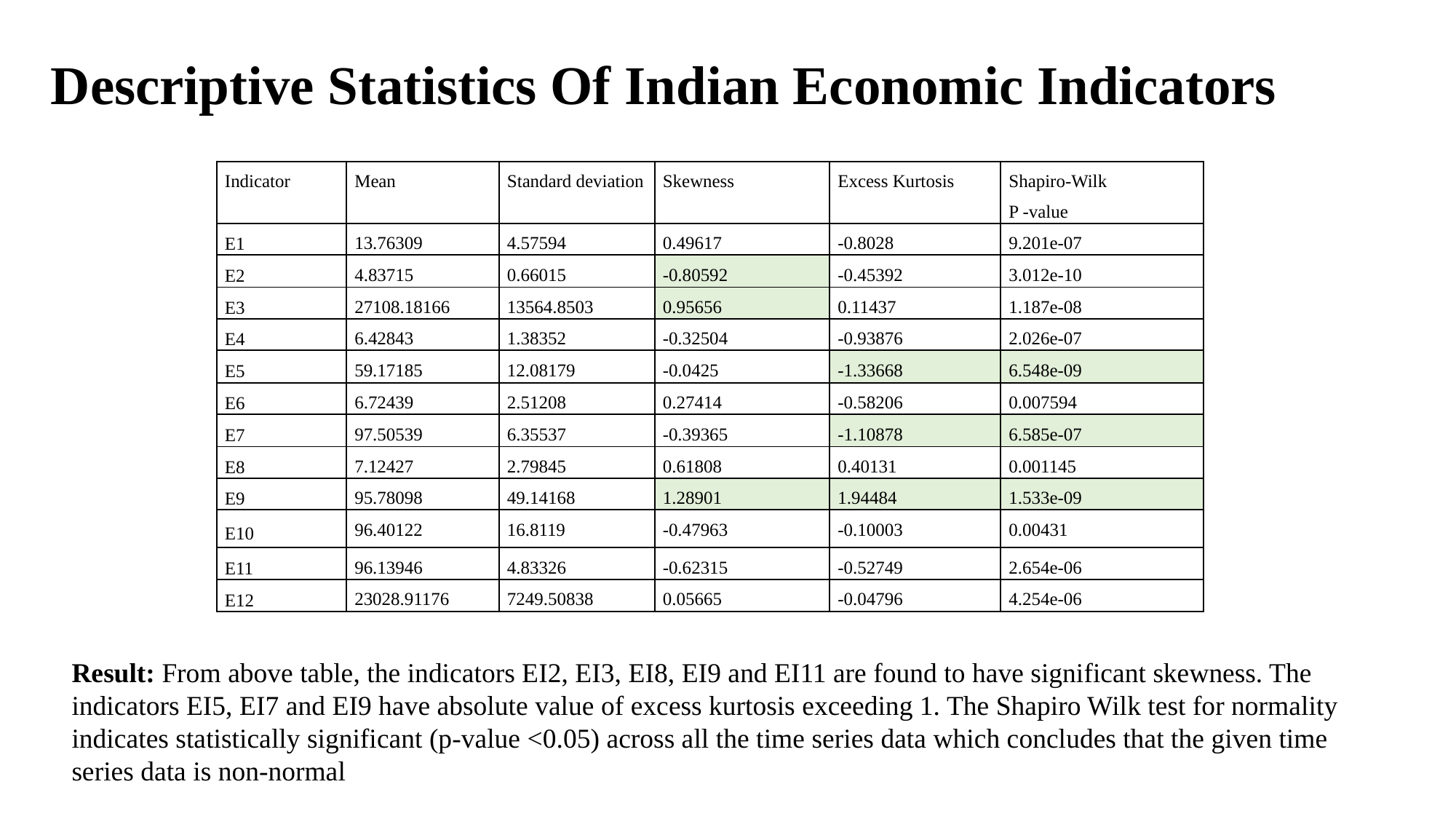

# Descriptive Statistics Of Indian Economic Indicators
| Indicator | Mean | Standard deviation | Skewness | Excess Kurtosis | Shapiro-Wilk P -value |
| --- | --- | --- | --- | --- | --- |
| E1 | 13.76309 | 4.57594 | 0.49617 | -0.8028 | 9.201e-07 |
| E2 | 4.83715 | 0.66015 | -0.80592 | -0.45392 | 3.012e-10 |
| E3 | 27108.18166 | 13564.8503 | 0.95656 | 0.11437 | 1.187e-08 |
| E4 | 6.42843 | 1.38352 | -0.32504 | -0.93876 | 2.026e-07 |
| E5 | 59.17185 | 12.08179 | -0.0425 | -1.33668 | 6.548e-09 |
| E6 | 6.72439 | 2.51208 | 0.27414 | -0.58206 | 0.007594 |
| E7 | 97.50539 | 6.35537 | -0.39365 | -1.10878 | 6.585e-07 |
| E8 | 7.12427 | 2.79845 | 0.61808 | 0.40131 | 0.001145 |
| E9 | 95.78098 | 49.14168 | 1.28901 | 1.94484 | 1.533e-09 |
| E10 | 96.40122 | 16.8119 | -0.47963 | -0.10003 | 0.00431 |
| E11 | 96.13946 | 4.83326 | -0.62315 | -0.52749 | 2.654e-06 |
| E12 | 23028.91176 | 7249.50838 | 0.05665 | -0.04796 | 4.254e-06 |
Result: From above table, the indicators EI2, EI3, EI8, EI9 and EI11 are found to have significant skewness. The indicators EI5, EI7 and EI9 have absolute value of excess kurtosis exceeding 1. The Shapiro Wilk test for normality indicates statistically significant (p-value <0.05) across all the time series data which concludes that the given time series data is non-normal